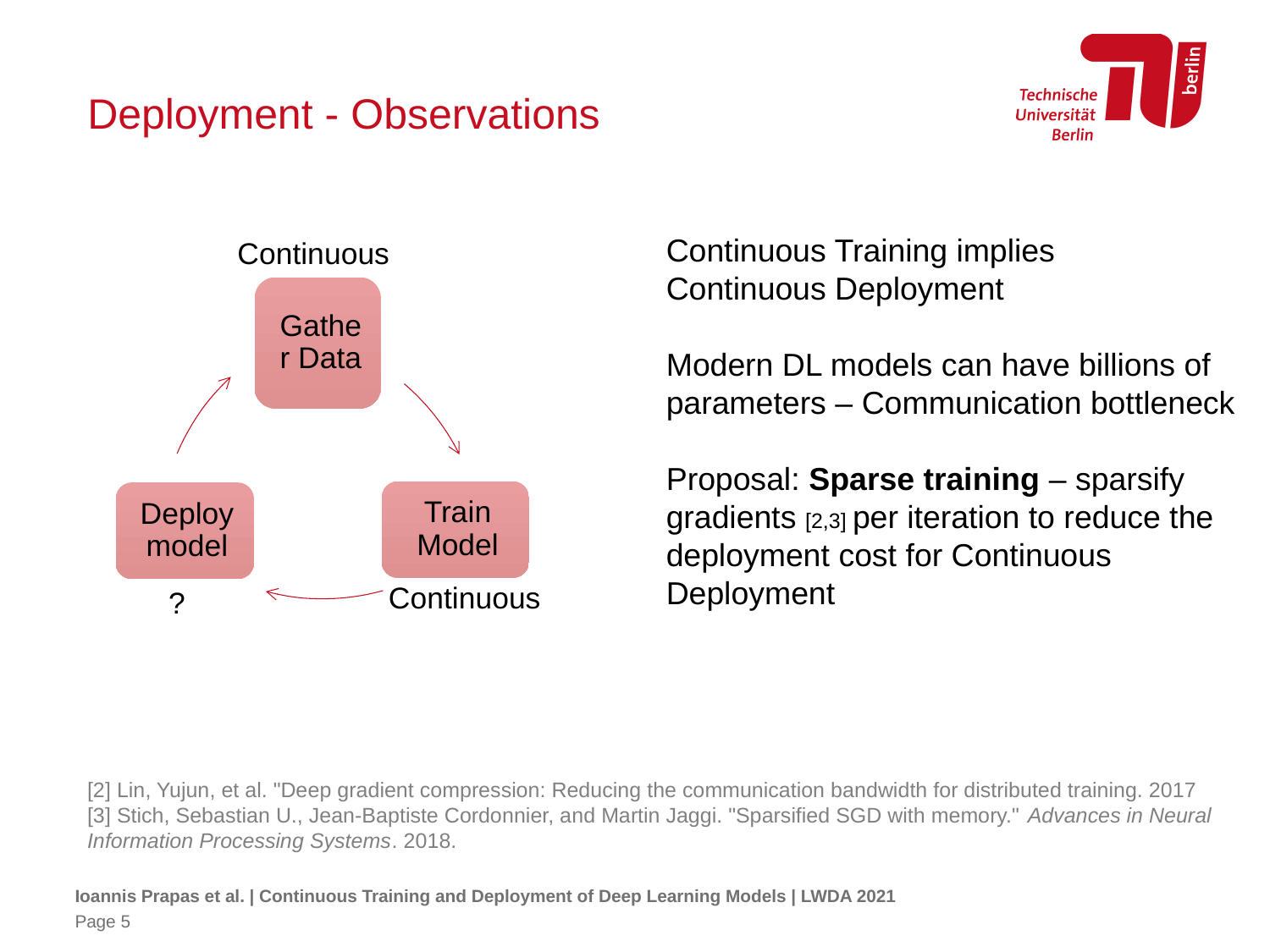

# Deployment - Observations
Gather Data
Train Model
Deploy model
Continuous Training implies
Continuous Deployment

Modern DL models can have billions of parameters – Communication bottleneck

Proposal: Sparse training – sparsify gradients [2,3] per iteration to reduce the deployment cost for Continuous Deployment

Continuous
Continuous
?
[2] Lin, Yujun, et al. "Deep gradient compression: Reducing the communication bandwidth for distributed training. 2017
[3] Stich, Sebastian U., Jean-Baptiste Cordonnier, and Martin Jaggi. "Sparsified SGD with memory." Advances in Neural Information Processing Systems. 2018.
Ioannis Prapas et al. | Continuous Training and Deployment of Deep Learning Models | LWDA 2021
Page 5